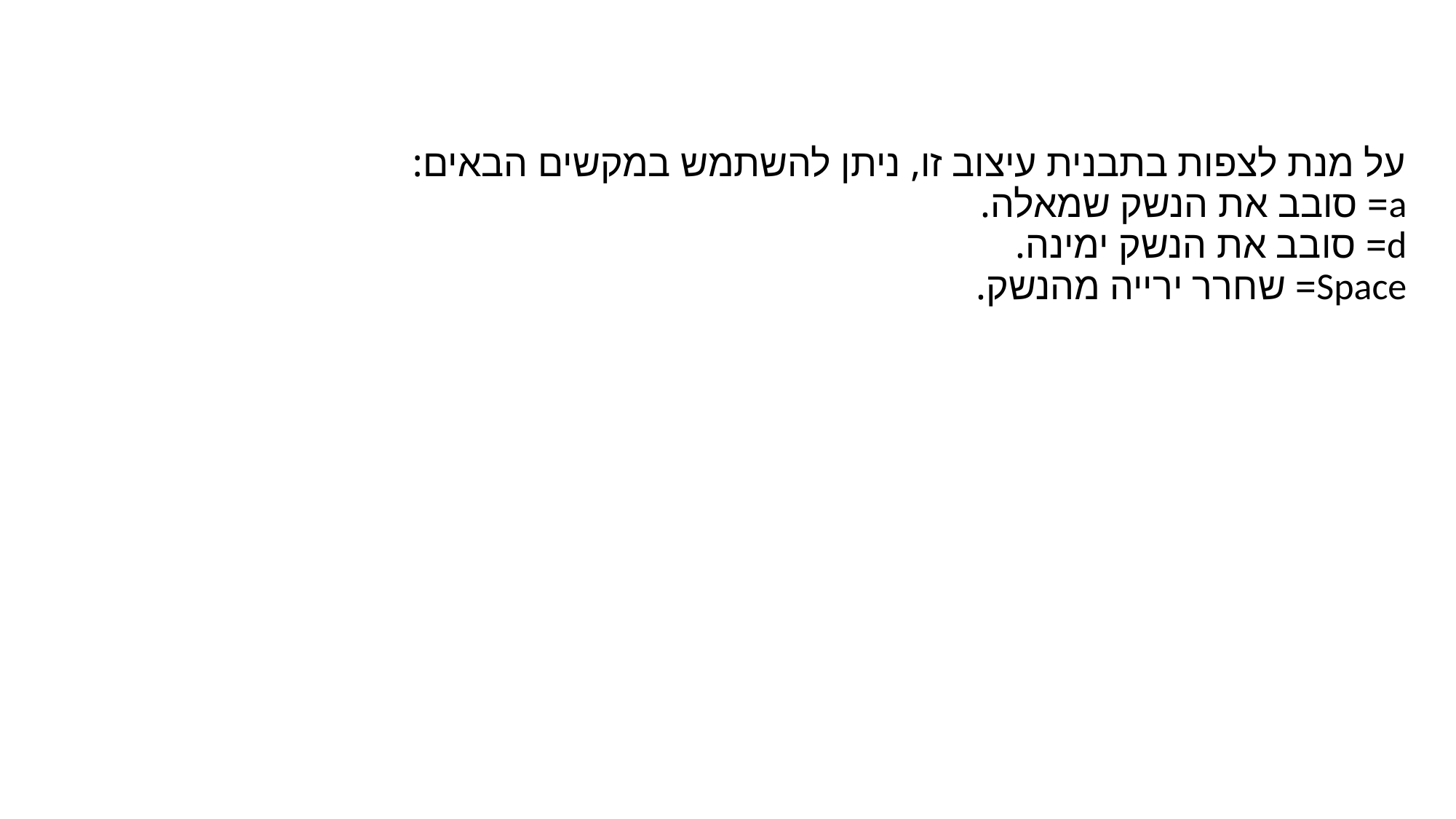

# על מנת לצפות בתבנית עיצוב זו, ניתן להשתמש במקשים הבאים: a= סובב את הנשק שמאלה. d= סובב את הנשק ימינה. Space= שחרר ירייה מהנשק.